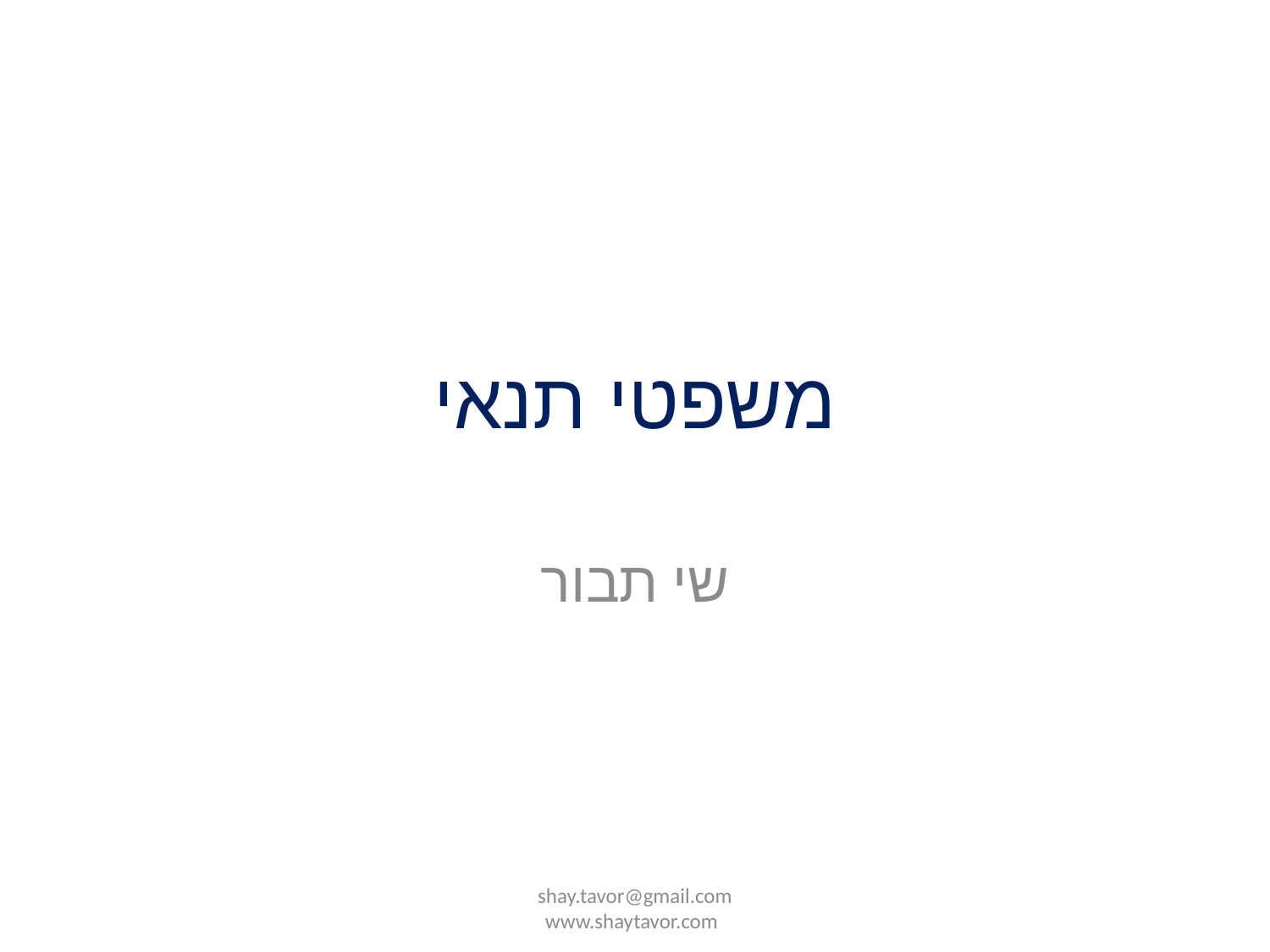

# משפטי תנאי
שי תבור
shay.tavor@gmail.com
 www.shaytavor.com